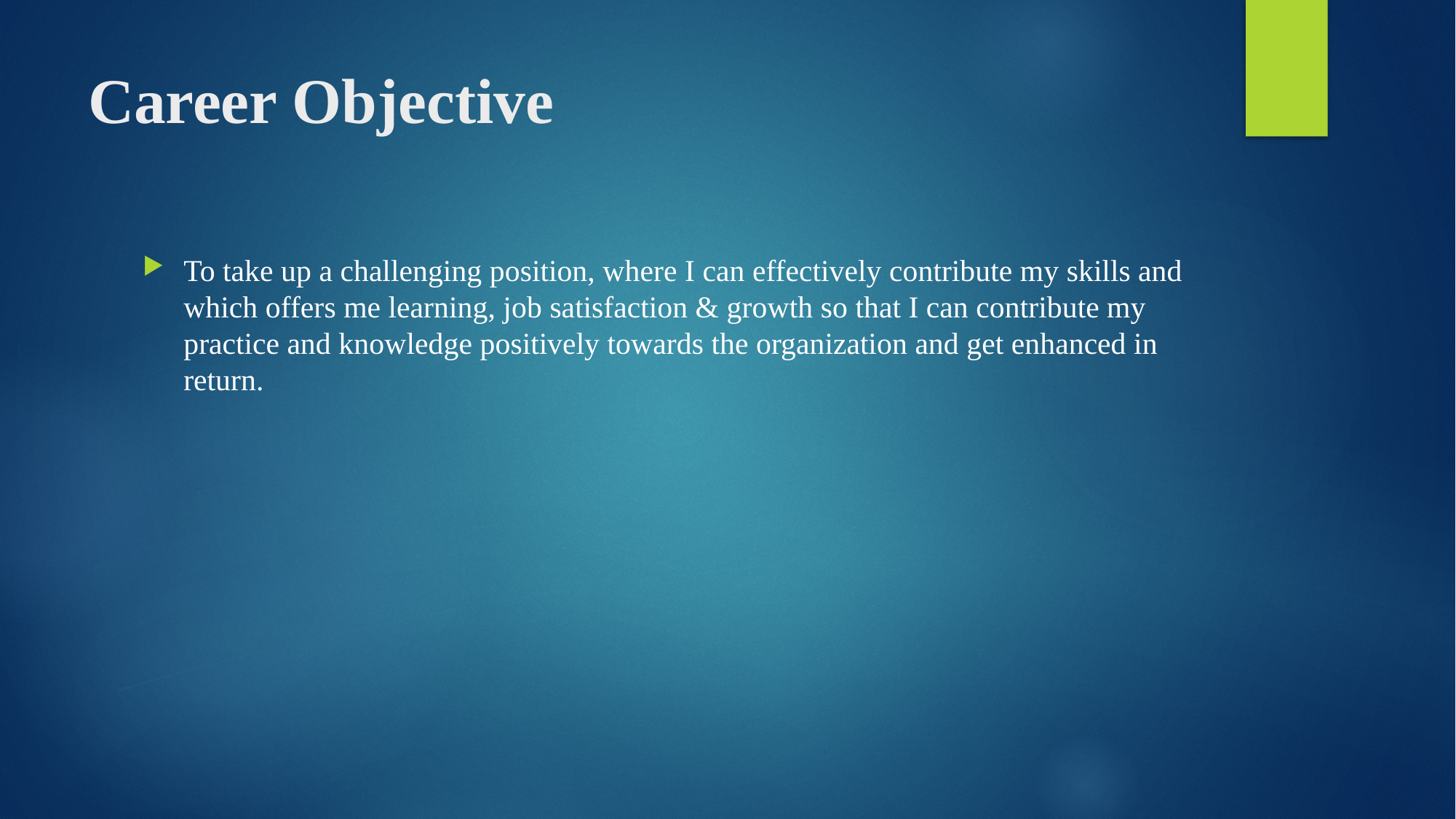

# Career Objective
To take up a challenging position, where I can effectively contribute my skills and which offers me learning, job satisfaction & growth so that I can contribute my practice and knowledge positively towards the organization and get enhanced in return.